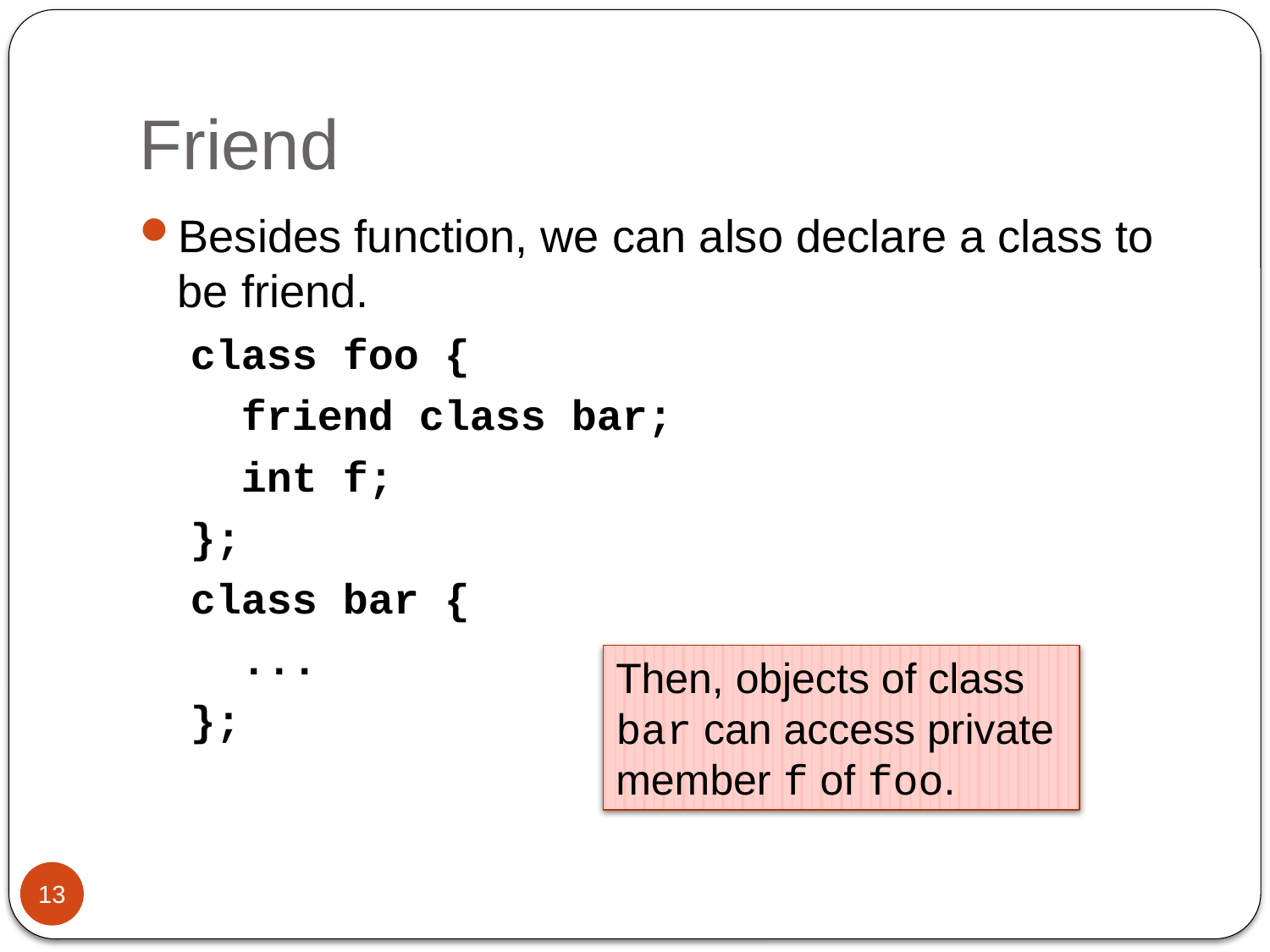

# Friend
Besides function, we can also declare a class to be friend.
  class foo {
    friend class bar;
    int f;
  };
  class bar {
    ...
  };

Then, objects of class bar can access private member f of foo.
13